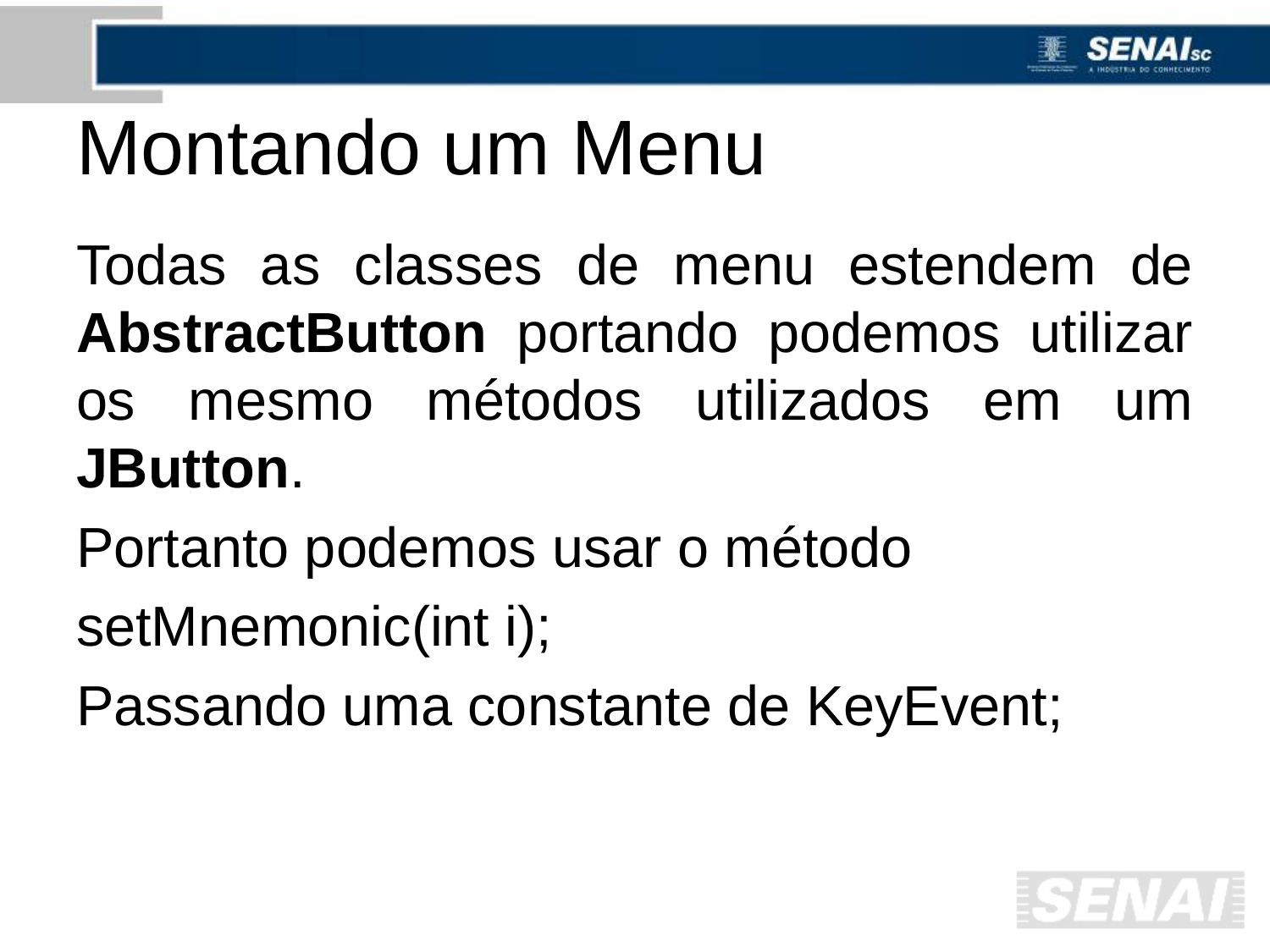

# Montando um Menu
Todas as classes de menu estendem de AbstractButton portando podemos utilizar os mesmo métodos utilizados em um JButton.
Portanto podemos usar o método
setMnemonic(int i);
Passando uma constante de KeyEvent;